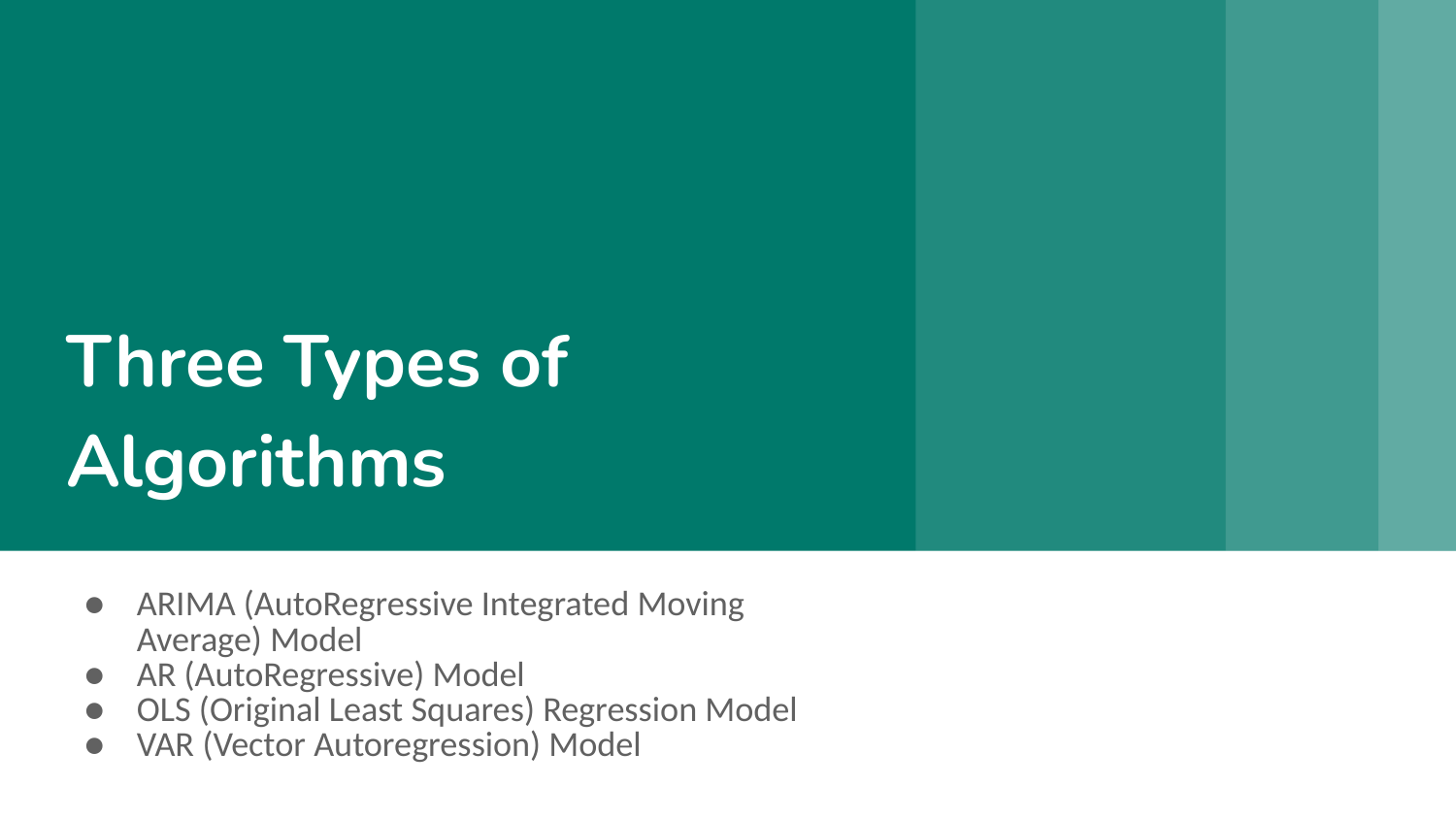

# Three Types of Algorithms
ARIMA (AutoRegressive Integrated Moving Average) Model
AR (AutoRegressive) Model
OLS (Original Least Squares) Regression Model
VAR (Vector Autoregression) Model